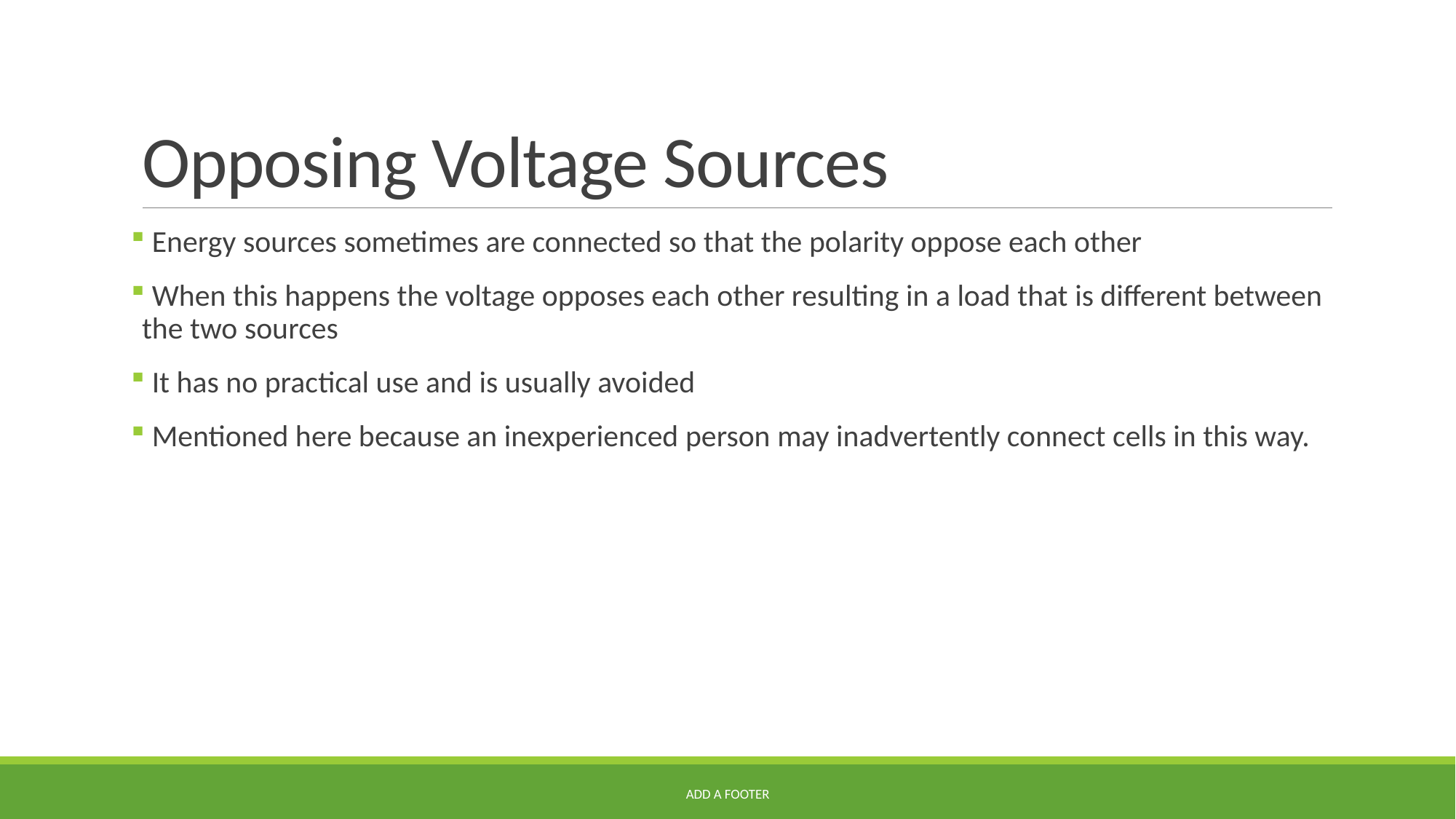

# Opposing Voltage Sources
 Energy sources sometimes are connected so that the polarity oppose each other
 When this happens the voltage opposes each other resulting in a load that is different between the two sources
 It has no practical use and is usually avoided
 Mentioned here because an inexperienced person may inadvertently connect cells in this way.

Add a footer